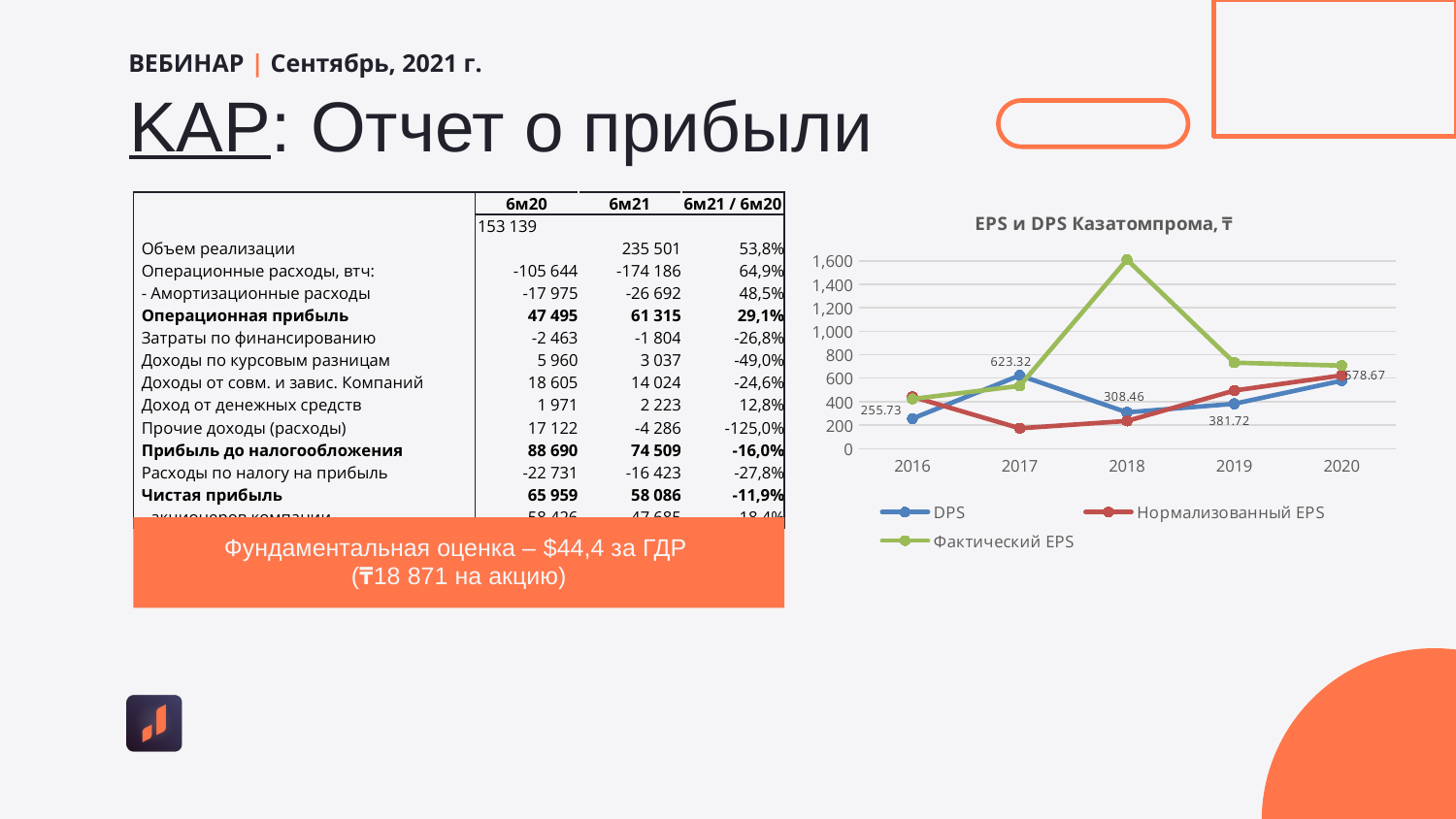

ВЕБИНАР | Сентябрь, 2021 г.
# KAP: Отчет о прибыли

### Chart: EPS и DPS Казатомпрома, ₸

| Category |  |  |  |
|---|---|---|---|
| 2016 | 255.7295085891215 | 441.1111688512363 | 422.51350646104686 |
| 2017 | 623.3155239291224 | 172.81688076364725 | 534.1178737192615 |
| 2018 | 308.459462887485 | 235.370906763247 | 1610.4621479318546 |
| 2019 | 381.72152529076874 | 494.67488408855195 | 732.5743556917586 |
| 2020 | 578.670430483113 | 623.6579096531059 | 707.6781324962424 |
|  | 6м20 | 6м21 | 6м21 / 6м20 |
| --- | --- | --- | --- |
| Объем реализации | 153 139 | 235 501 | 53,8% |
| Операционные расходы, втч: | -105 644 | -174 186 | 64,9% |
| - Амортизационные расходы | -17 975 | -26 692 | 48,5% |
| Операционная прибыль | 47 495 | 61 315 | 29,1% |
| Затраты по финансированию | -2 463 | -1 804 | -26,8% |
| Доходы по курсовым разницам | 5 960 | 3 037 | -49,0% |
| Доходы от совм. и завис. Компаний | 18 605 | 14 024 | -24,6% |
| Доход от денежных средств | 1 971 | 2 223 | 12,8% |
| Прочие доходы (расходы) | 17 122 | -4 286 | -125,0% |
| Прибыль до налогообложения | 88 690 | 74 509 | -16,0% |
| Расходы по налогу на прибыль | -22 731 | -16 423 | -27,8% |
| Чистая прибыль | 65 959 | 58 086 | -11,9% |
| - акционеров компании | 58 426 | 47 685 | -18,4% |
Фундаментальная оценка – $44,4 за ГДР
(₸18 871 на акцию)